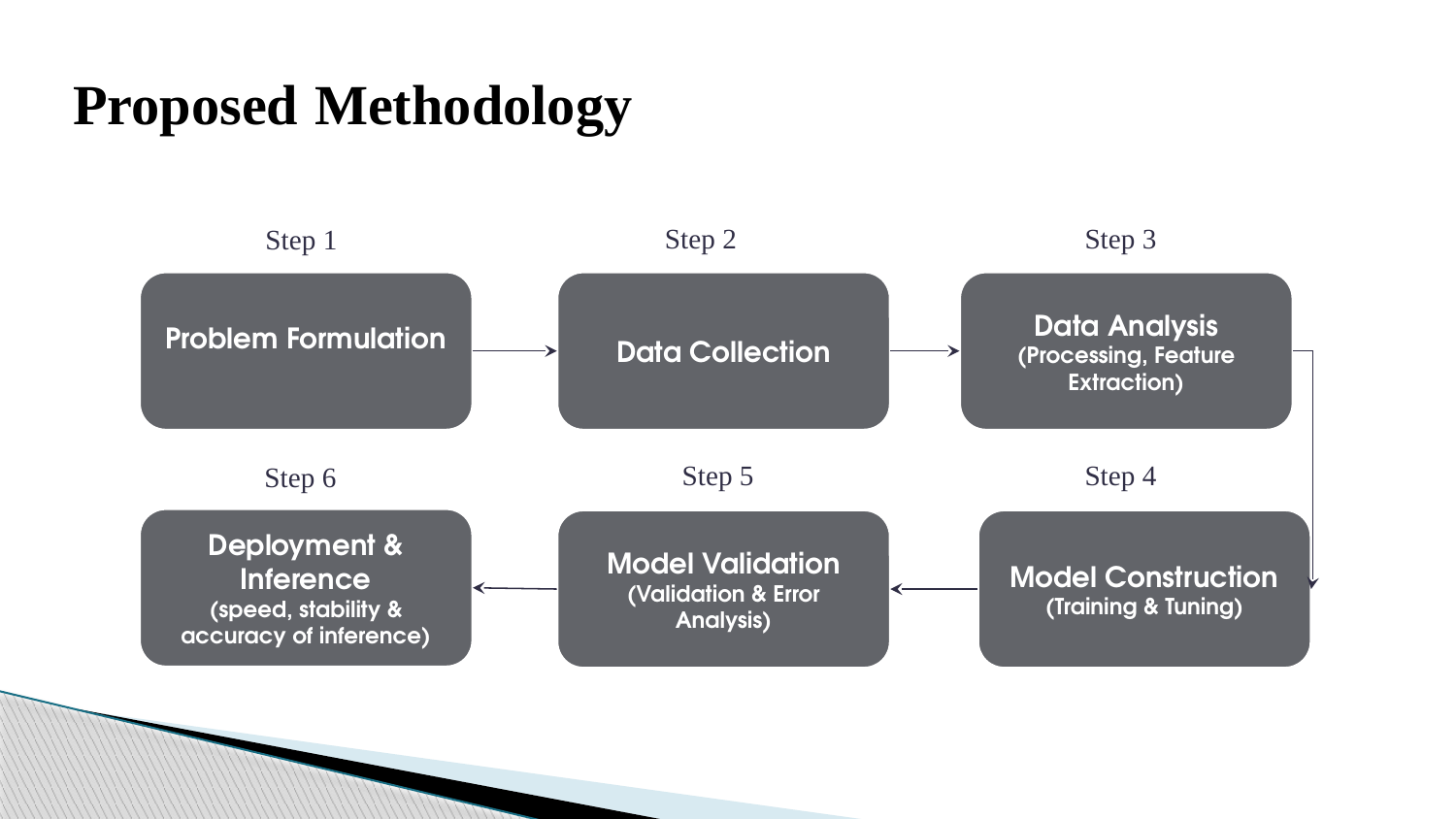

# Proposed Methodology
Step 2
Step 3
Step 1
Data Collection
Problem Formulation

Data Analysis
(Processing, Feature Extraction)
Step 4
Step 5
Step 6
Deployment & Inference
(speed, stability & accuracy of inference)
Model Validation
(Validation & Error Analysis)
Model Construction
(Training & Tuning)